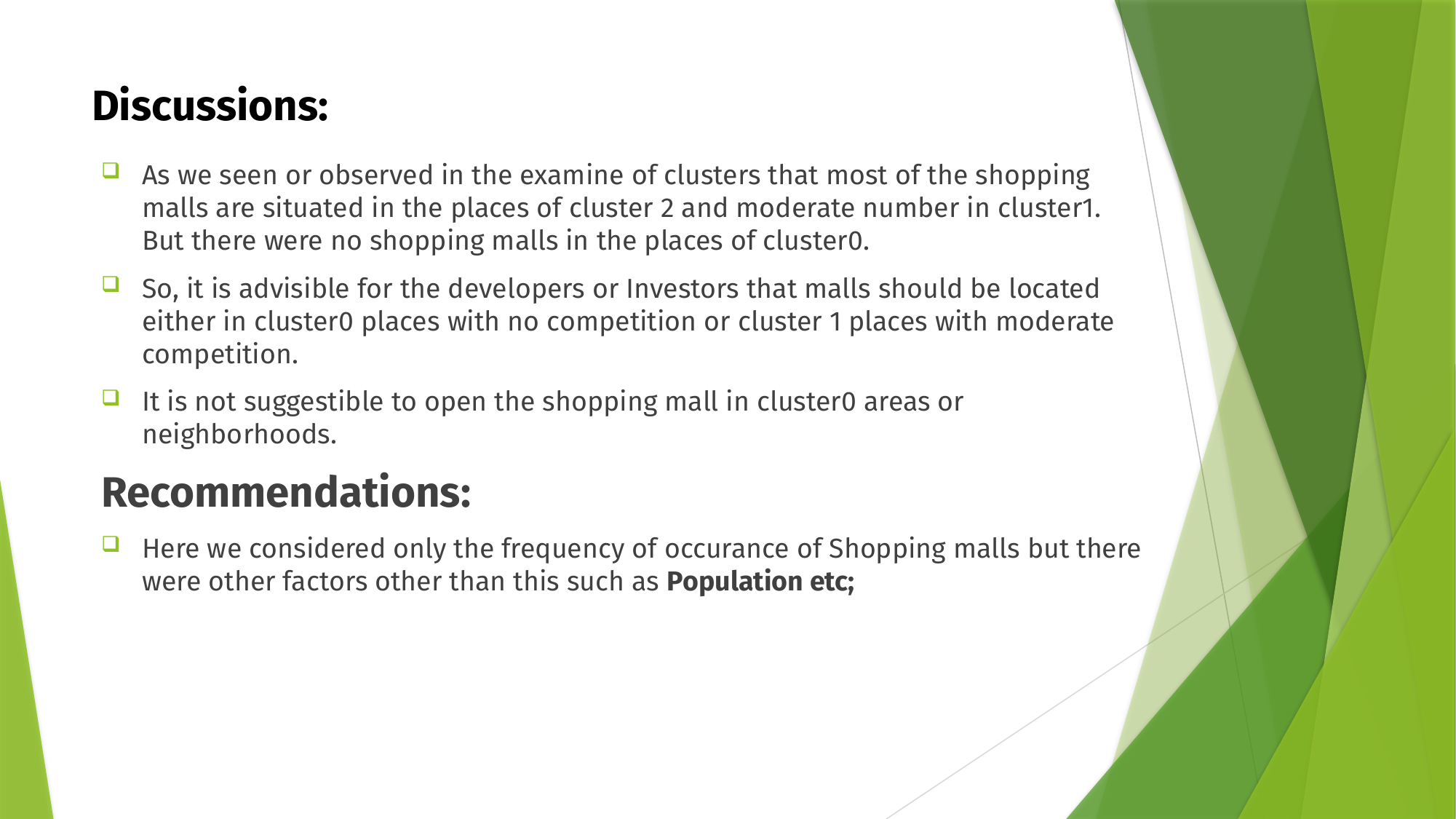

# Discussions:
As we seen or observed in the examine of clusters that most of the shopping malls are situated in the places of cluster 2 and moderate number in cluster1. But there were no shopping malls in the places of cluster0.
So, it is advisible for the developers or Investors that malls should be located either in cluster0 places with no competition or cluster 1 places with moderate competition.
It is not suggestible to open the shopping mall in cluster0 areas or neighborhoods.
Recommendations:
Here we considered only the frequency of occurance of Shopping malls but there were other factors other than this such as Population etc;